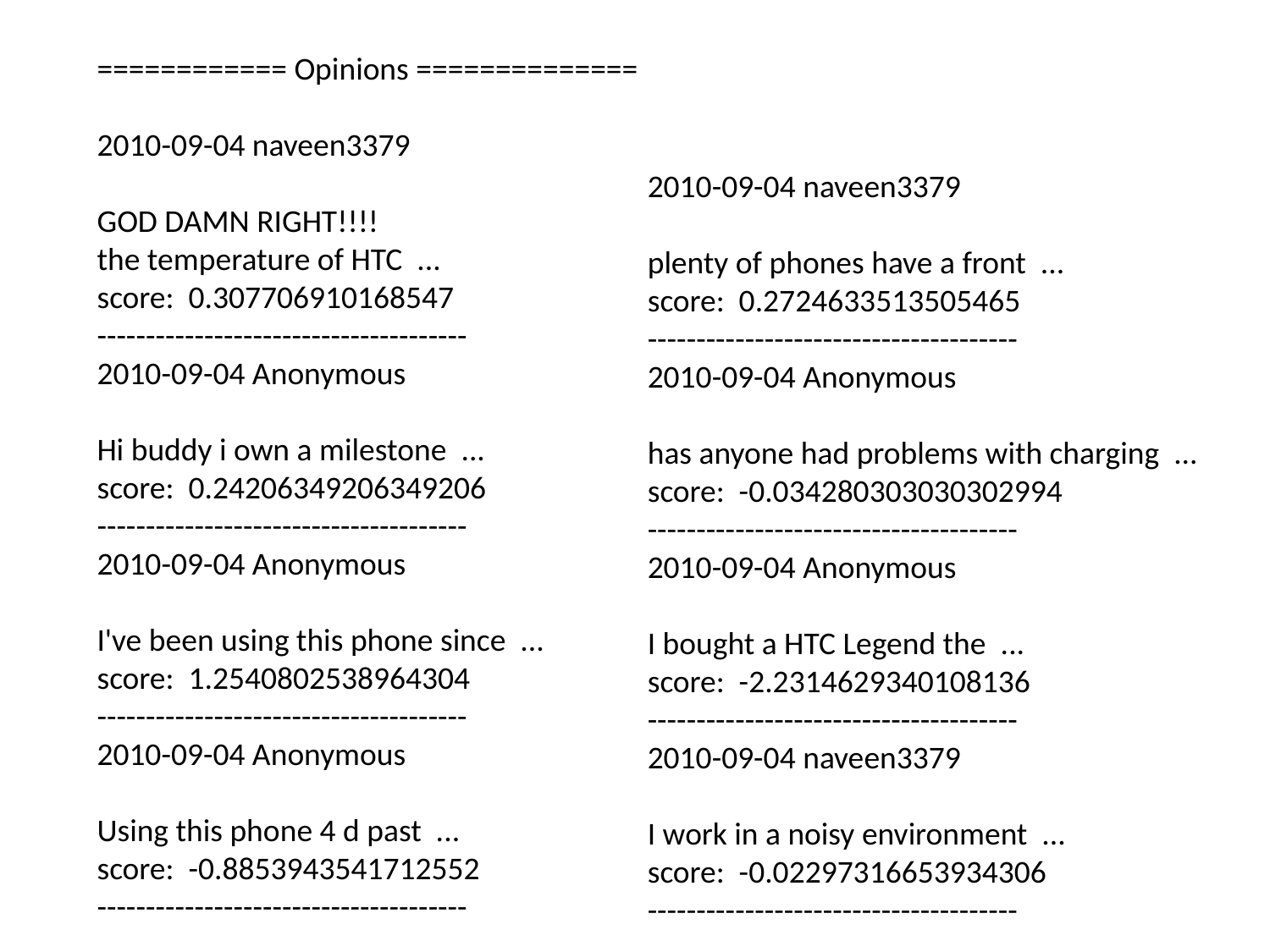

============ Opinions ==============

2010-09-04 naveen3379

GOD DAMN RIGHT!!!!
the temperature of HTC  ...
score:  0.307706910168547
--------------------------------------
2010-09-04 Anonymous

Hi buddy i own a milestone  ...
score:  0.24206349206349206
--------------------------------------
2010-09-04 Anonymous

I've been using this phone since  ...
score:  1.2540802538964304
--------------------------------------
2010-09-04 Anonymous

Using this phone 4 d past  ...
score:  -0.8853943541712552
--------------------------------------

2010-09-04 naveen3379

plenty of phones have a front  ...
score:  0.2724633513505465
--------------------------------------
2010-09-04 Anonymous

has anyone had problems with charging  ...
score:  -0.034280303030302994
--------------------------------------
2010-09-04 Anonymous

I bought a HTC Legend the  ...
score:  -2.2314629340108136
--------------------------------------
2010-09-04 naveen3379

I work in a noisy environment  ...
score:  -0.02297316653934306
--------------------------------------